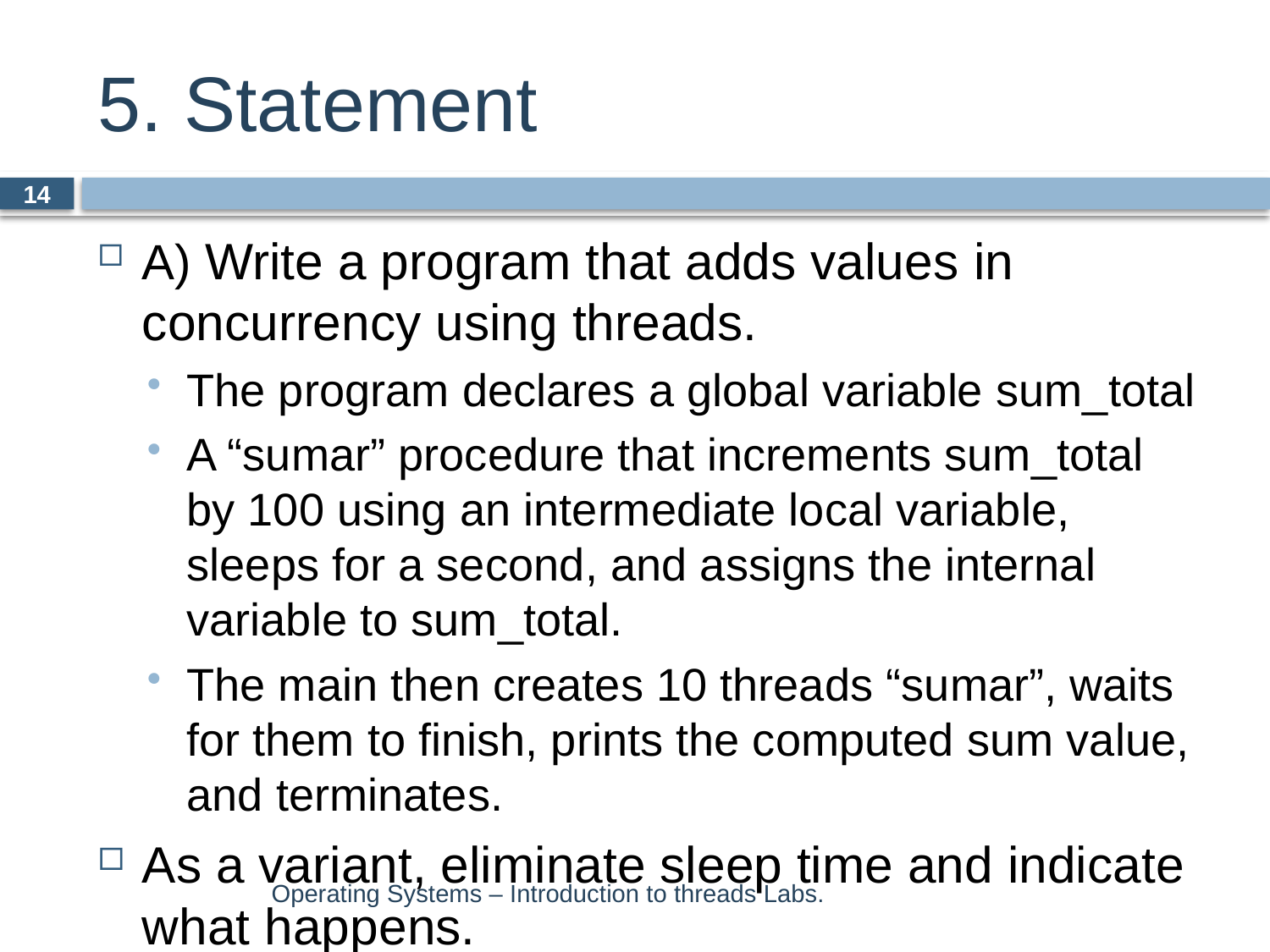

# 5. Statement
14
A) Write a program that adds values ​​in concurrency using threads.
The program declares a global variable sum_total
A “sumar” procedure that increments sum_total by 100 using an intermediate local variable, sleeps for a second, and assigns the internal variable to sum_total.
The main then creates 10 threads “sumar”, waits for them to finish, prints the computed sum value, and terminates.
As a variant, eliminate sleep time and indicate what happens.

Operating Systems – Introduction to threads Labs.